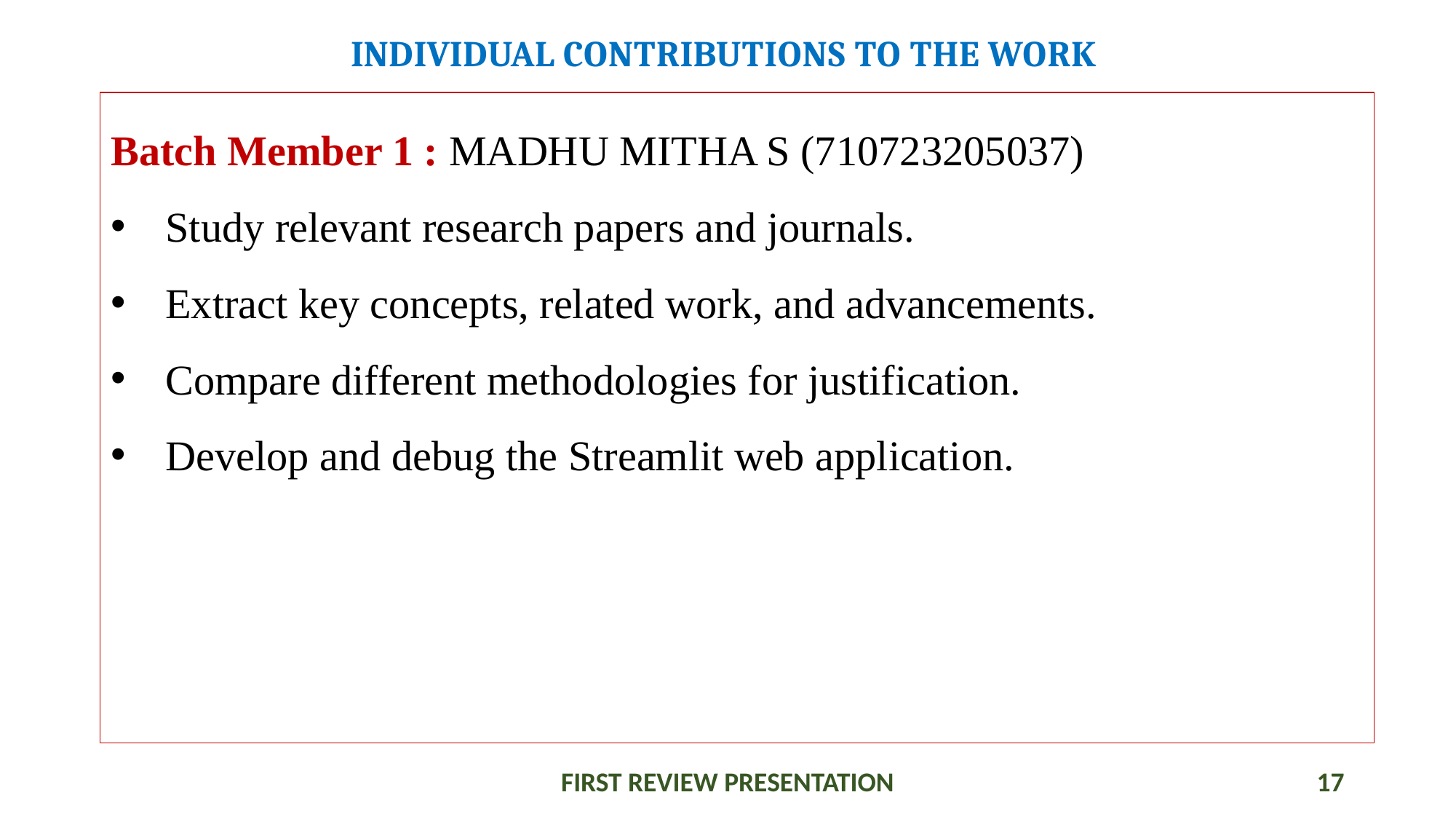

# INDIVIDUAL CONTRIBUTIONS TO THE WORK
Batch Member 1 : MADHU MITHA S (710723205037)
Study relevant research papers and journals.
Extract key concepts, related work, and advancements.
Compare different methodologies for justification.
Develop and debug the Streamlit web application.

FIRST REVIEW PRESENTATION
17